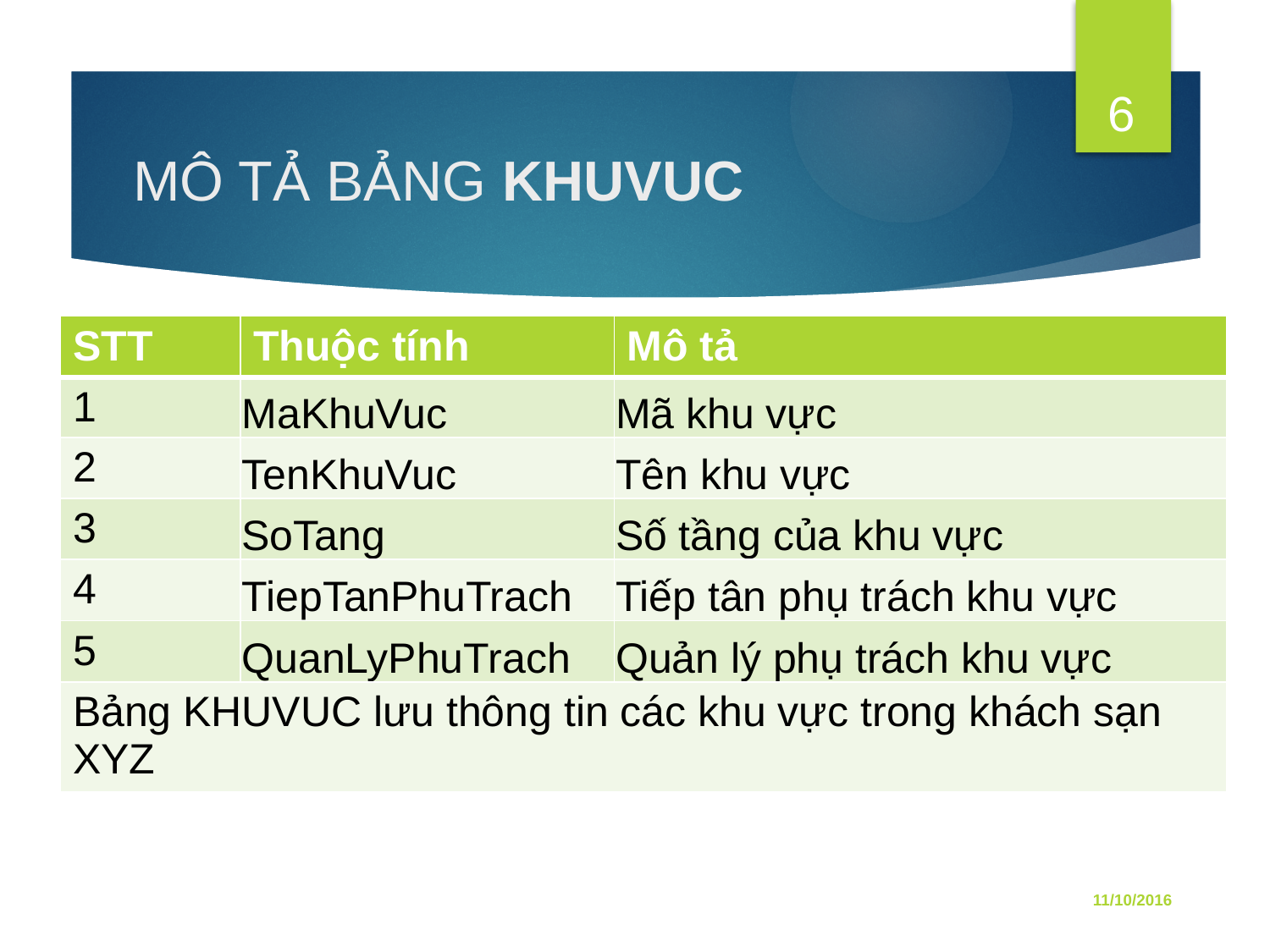

6
# MÔ TẢ BẢNG KHUVUC
| STT | Thuộc tính | Mô tả |
| --- | --- | --- |
| 1 | MaKhuVuc | Mã khu vực |
| 2 | TenKhuVuc | Tên khu vực |
| 3 | SoTang | Số tầng của khu vực |
| 4 | TiepTanPhuTrach | Tiếp tân phụ trách khu vực |
| 5 | QuanLyPhuTrach | Quản lý phụ trách khu vực |
| Bảng KHUVUC lưu thông tin các khu vực trong khách sạn XYZ |  |  |
11/10/2016